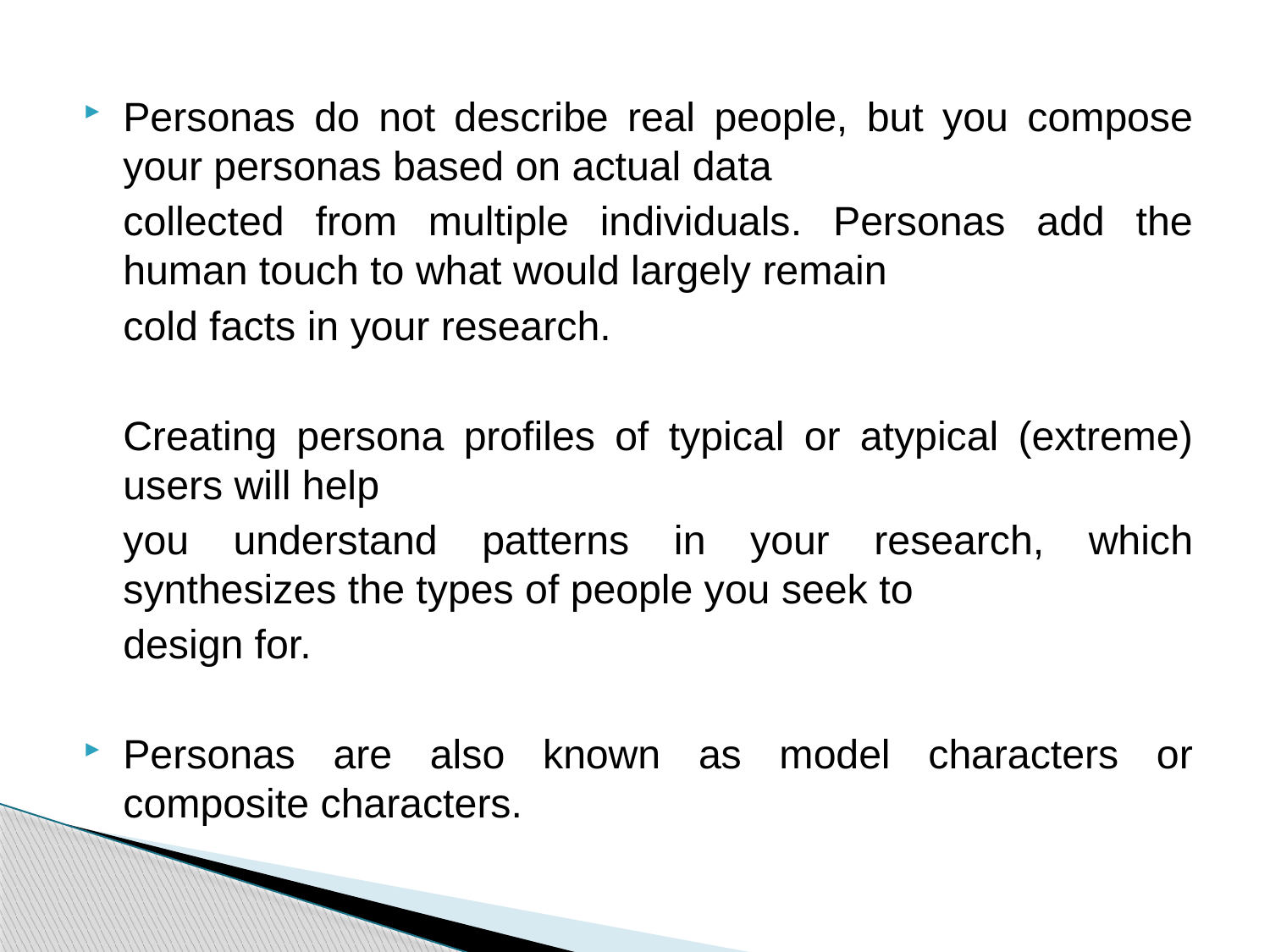

Personas do not describe real people, but you compose your personas based on actual data
	collected from multiple individuals. Personas add the human touch to what would largely remain
	cold facts in your research.

	Creating persona profiles of typical or atypical (extreme) users will help
	you understand patterns in your research, which synthesizes the types of people you seek to
	design for.

Personas are also known as model characters or composite characters.